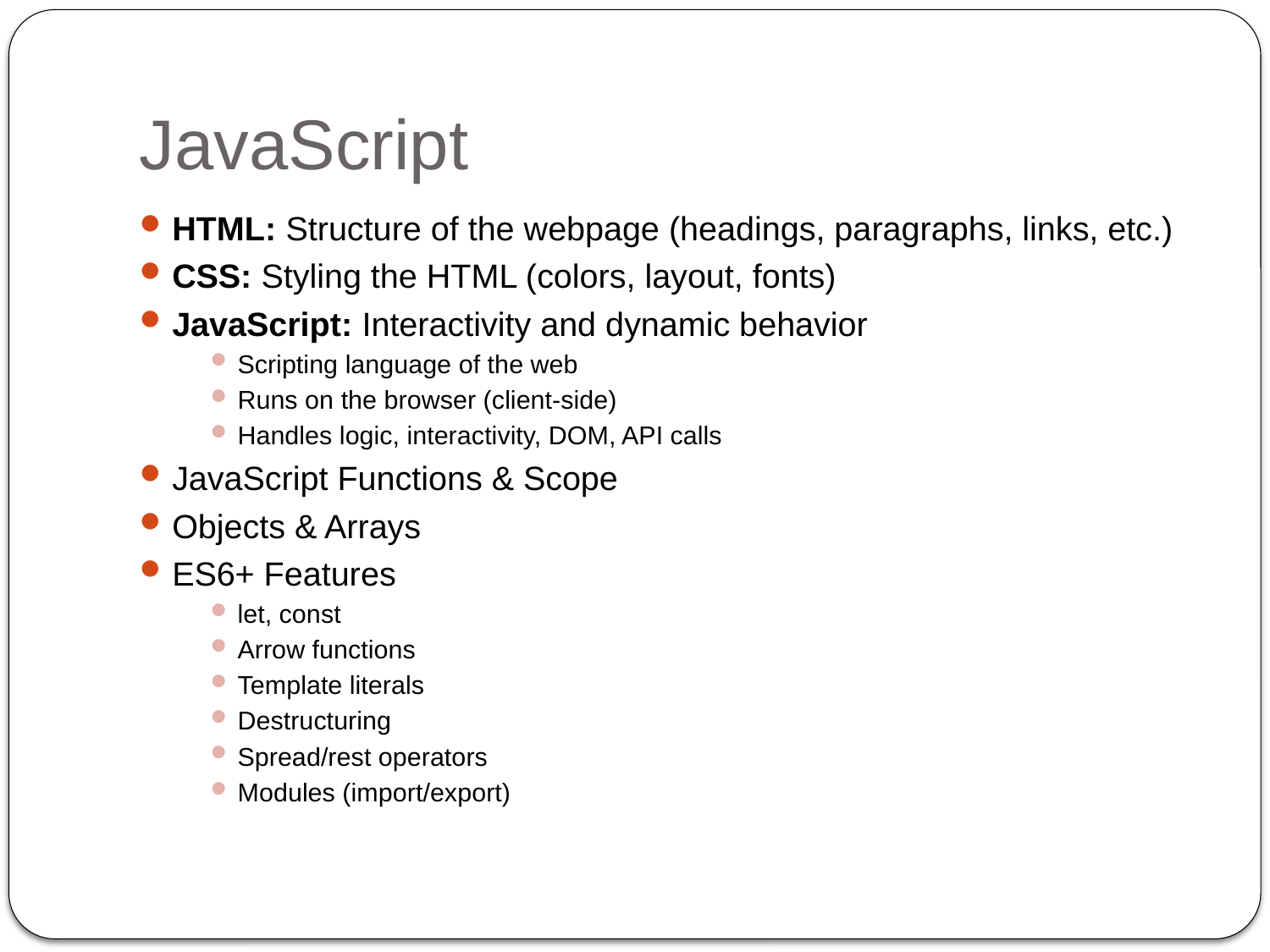

# JavaScript
HTML: Structure of the webpage (headings, paragraphs, links, etc.)
CSS: Styling the HTML (colors, layout, fonts)
JavaScript: Interactivity and dynamic behavior
Scripting language of the web
Runs on the browser (client-side)
Handles logic, interactivity, DOM, API calls
JavaScript Functions & Scope
Objects & Arrays
ES6+ Features
let, const
Arrow functions
Template literals
Destructuring
Spread/rest operators
Modules (import/export)